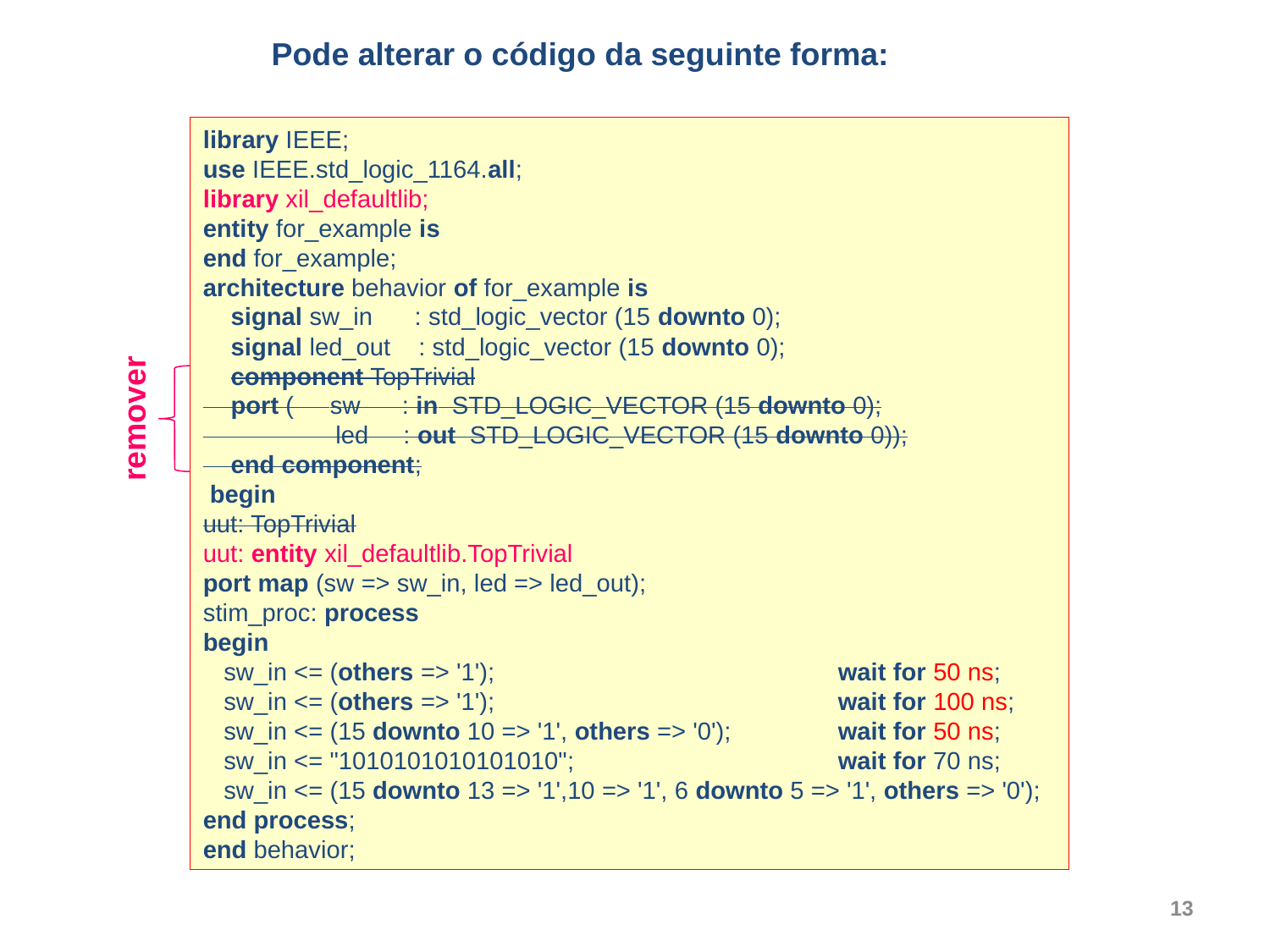

Pode alterar o código da seguinte forma:
library IEEE;
use IEEE.std_logic_1164.all;
library xil_defaultlib;
entity for_example is
end for_example;
architecture behavior of for_example is
    signal sw_in      : std_logic_vector (15 downto 0);
    signal led_out    : std_logic_vector (15 downto 0);
    component TopTrivial
    port (     	sw      : in  STD_LOGIC_VECTOR (15 downto 0);
                   led     : out  STD_LOGIC_VECTOR (15 downto 0));
    end component;
 begin
uut: TopTrivial
uut: entity xil_defaultlib.TopTrivial
port map (sw => sw_in, led => led_out);
stim_proc: process
begin
   sw_in <= (others => '1');			wait for 50 ns;
   sw_in <= (others => '1');			wait for 100 ns;
   sw_in <= (15 downto 10 => '1', others => '0');	wait for 50 ns;
   sw_in <= "1010101010101010";			wait for 70 ns;
   sw_in <= (15 downto 13 => '1',10 => '1', 6 downto 5 => '1', others => '0');
end process;
end behavior;

remover
13